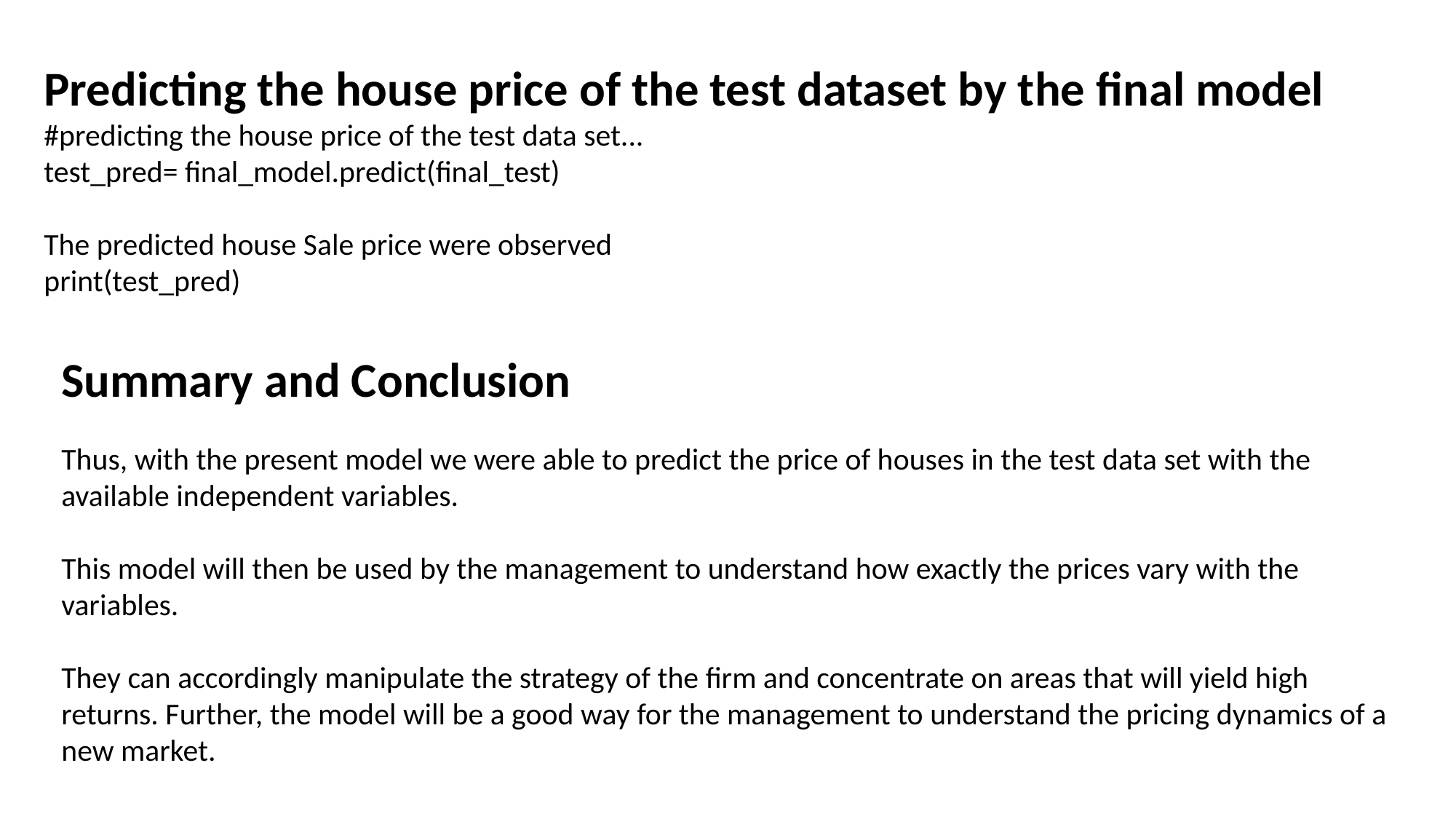

Predicting the house price of the test dataset by the final model
#predicting the house price of the test data set...
test_pred= final_model.predict(final_test)

The predicted house Sale price were observed
print(test_pred)

Summary and Conclusion

Thus, with the present model we were able to predict the price of houses in the test data set with the available independent variables.

This model will then be used by the management to understand how exactly the prices vary with the variables.

They can accordingly manipulate the strategy of the firm and concentrate on areas that will yield high returns. Further, the model will be a good way for the management to understand the pricing dynamics of a new market.